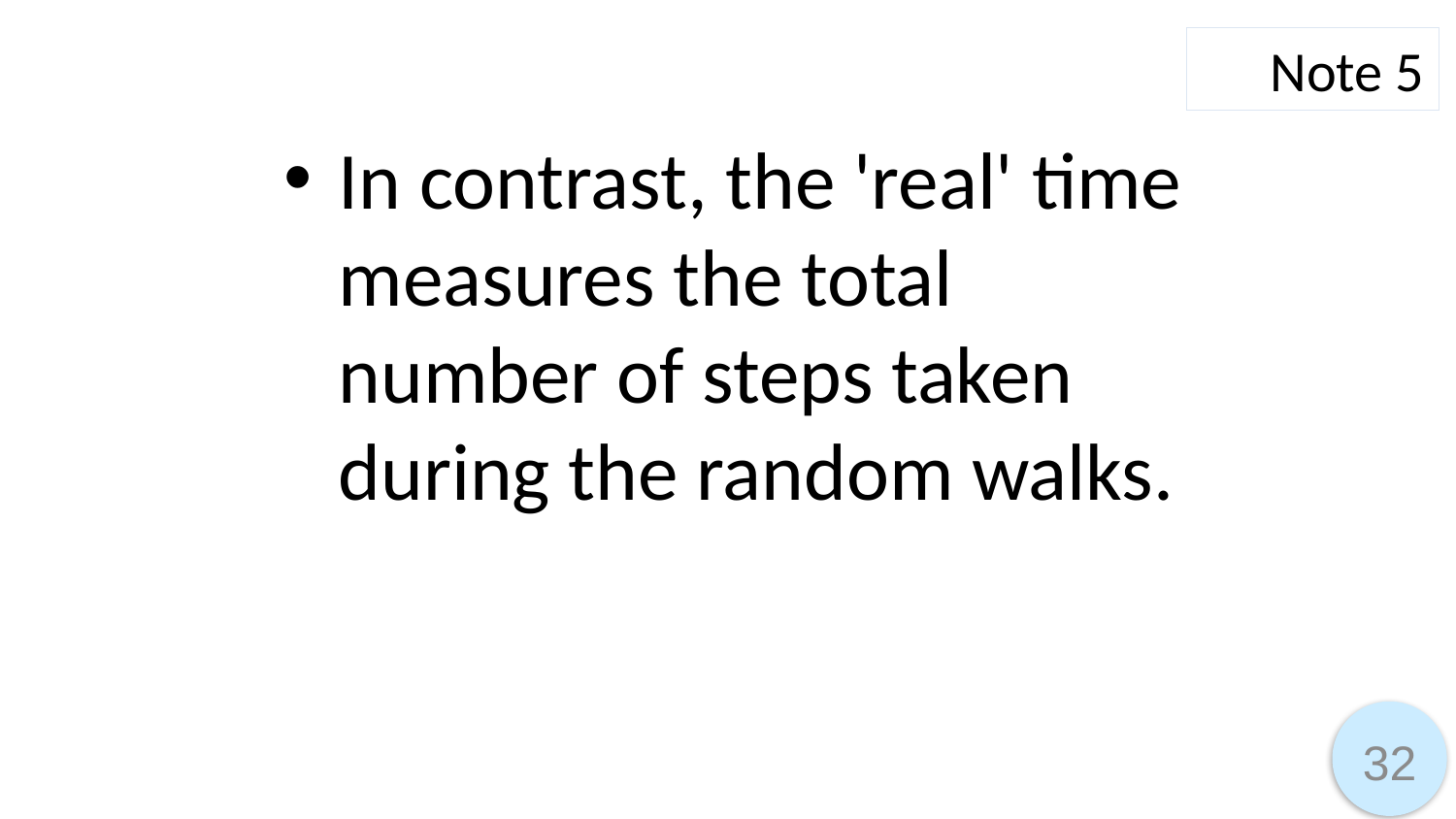

Note 5
In contrast, the 'real' time measures the total number of steps taken during the random walks.
32